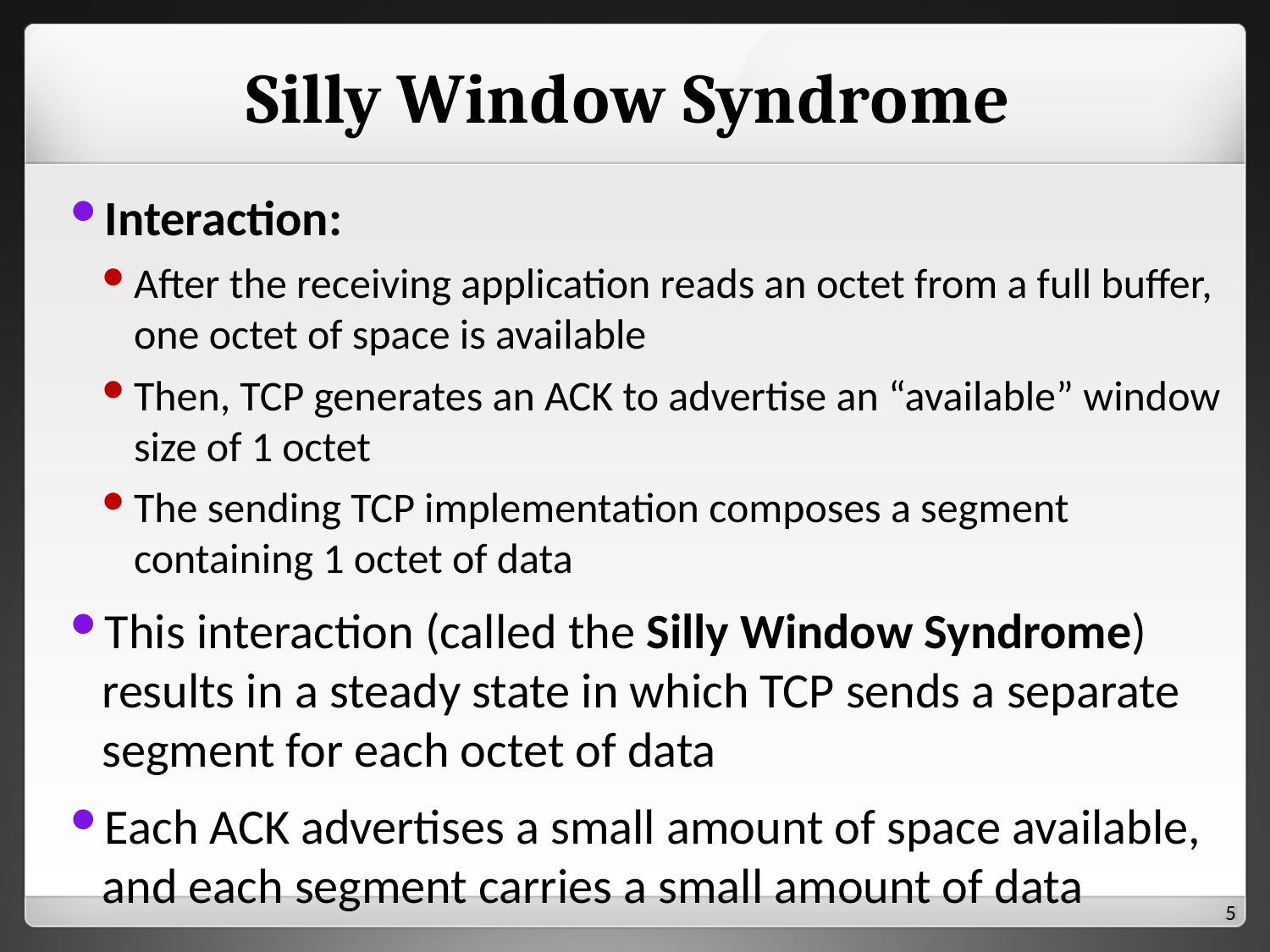

# Silly Window Syndrome
Interaction:
After the receiving application reads an octet from a full buffer, one octet of space is available
Then, TCP generates an ACK to advertise an “available” window size of 1 octet
The sending TCP implementation composes a segment containing 1 octet of data
This interaction (called the Silly Window Syndrome) results in a steady state in which TCP sends a separate segment for each octet of data
Each ACK advertises a small amount of space available, and each segment carries a small amount of data
5